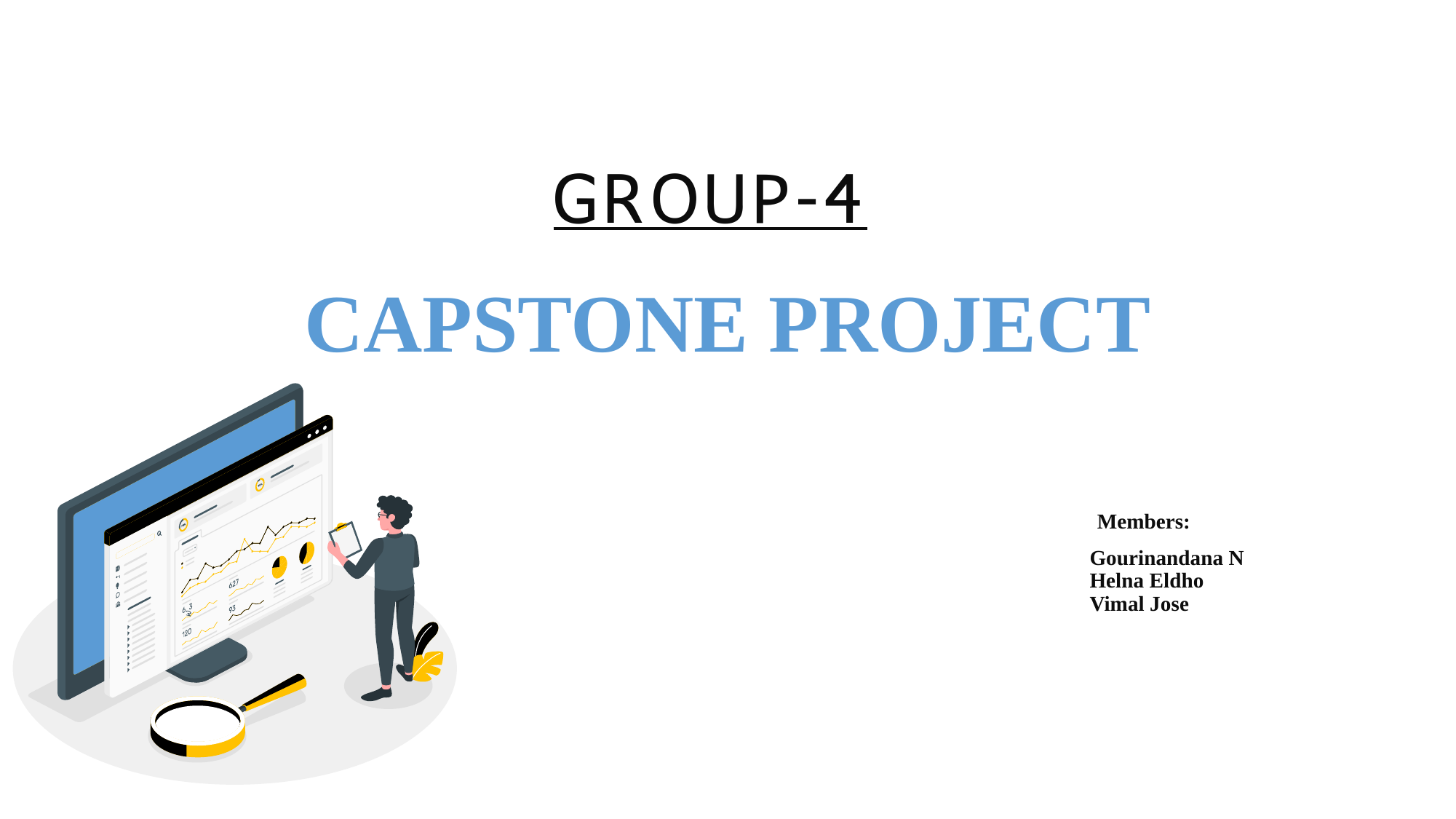

# GROUP-4
CAPSTONE PROJECT

                                            Members:
                                                                                                                                                                          Gourinandana N
                                                                                                                                                                          Helna Eldho
                                                                                                                                                                          Vimal Jose